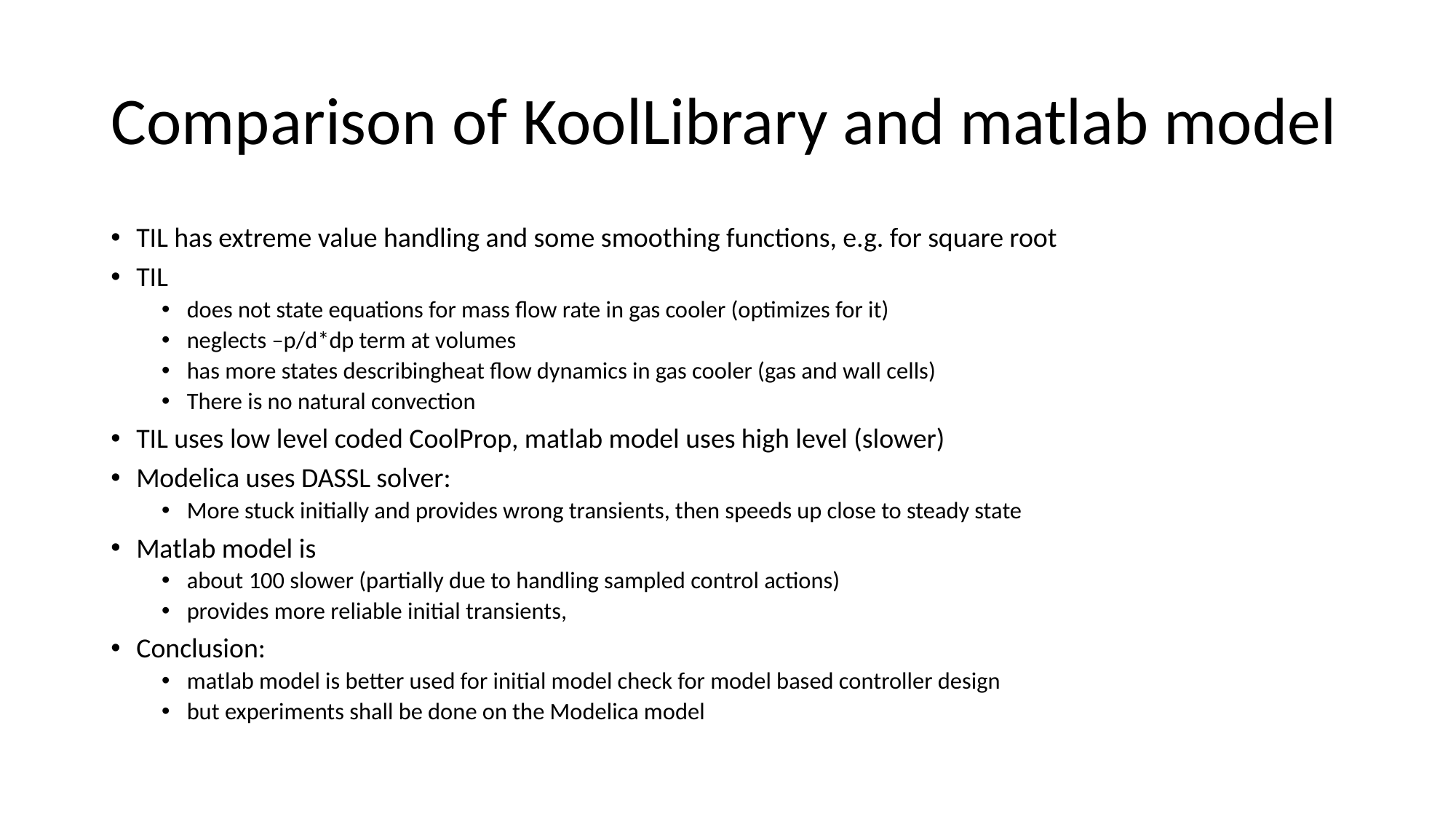

# Comparison of KoolLibrary and matlab model
TIL has extreme value handling and some smoothing functions, e.g. for square root
TIL
does not state equations for mass flow rate in gas cooler (optimizes for it)
neglects –p/d*dp term at volumes
has more states describingheat flow dynamics in gas cooler (gas and wall cells)
There is no natural convection
TIL uses low level coded CoolProp, matlab model uses high level (slower)
Modelica uses DASSL solver:
More stuck initially and provides wrong transients, then speeds up close to steady state
Matlab model is
about 100 slower (partially due to handling sampled control actions)
provides more reliable initial transients,
Conclusion:
matlab model is better used for initial model check for model based controller design
but experiments shall be done on the Modelica model